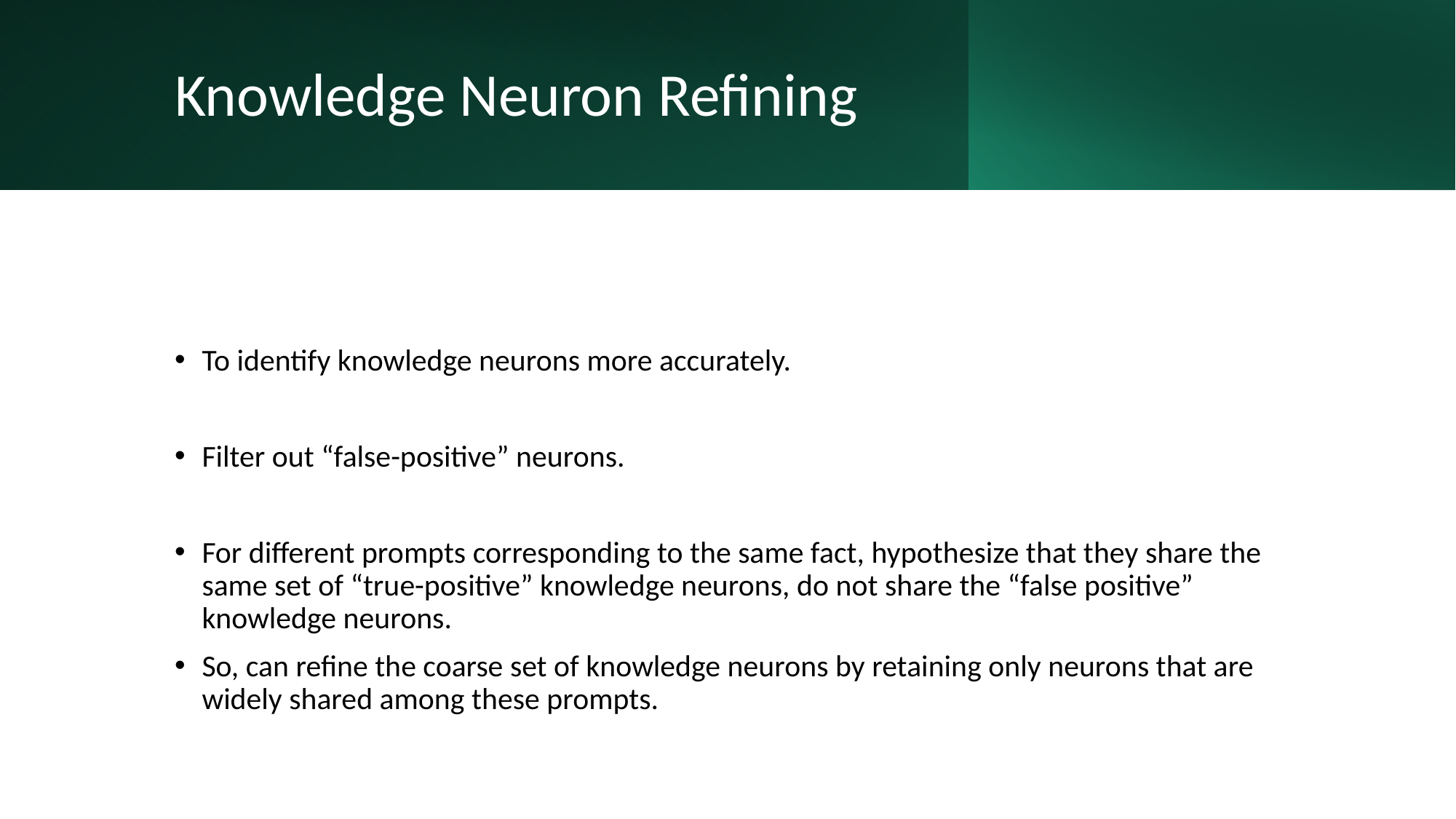

# Knowledge Neuron Refining
To identify knowledge neurons more accurately.

Filter out “false-positive” neurons.

For different prompts corresponding to the same fact, hypothesize that they share the same set of “true-positive” knowledge neurons, do not share the “false positive” knowledge neurons.
So, can refine the coarse set of knowledge neurons by retaining only neurons that are widely shared among these prompts.